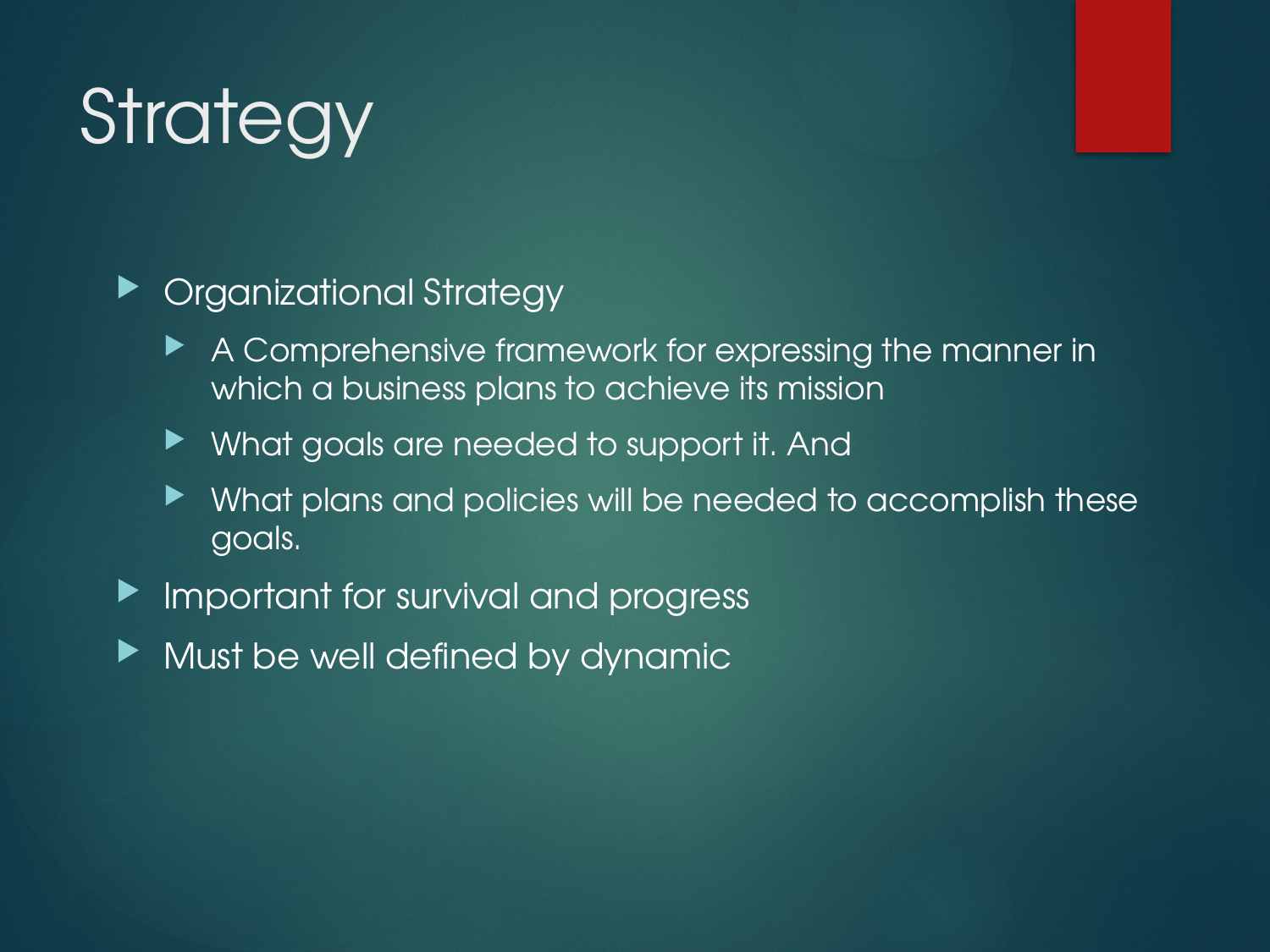

# Strategy
Organizational Strategy
A Comprehensive framework for expressing the manner in which a business plans to achieve its mission
What goals are needed to support it. And
What plans and policies will be needed to accomplish these goals.
Important for survival and progress
Must be well defined by dynamic